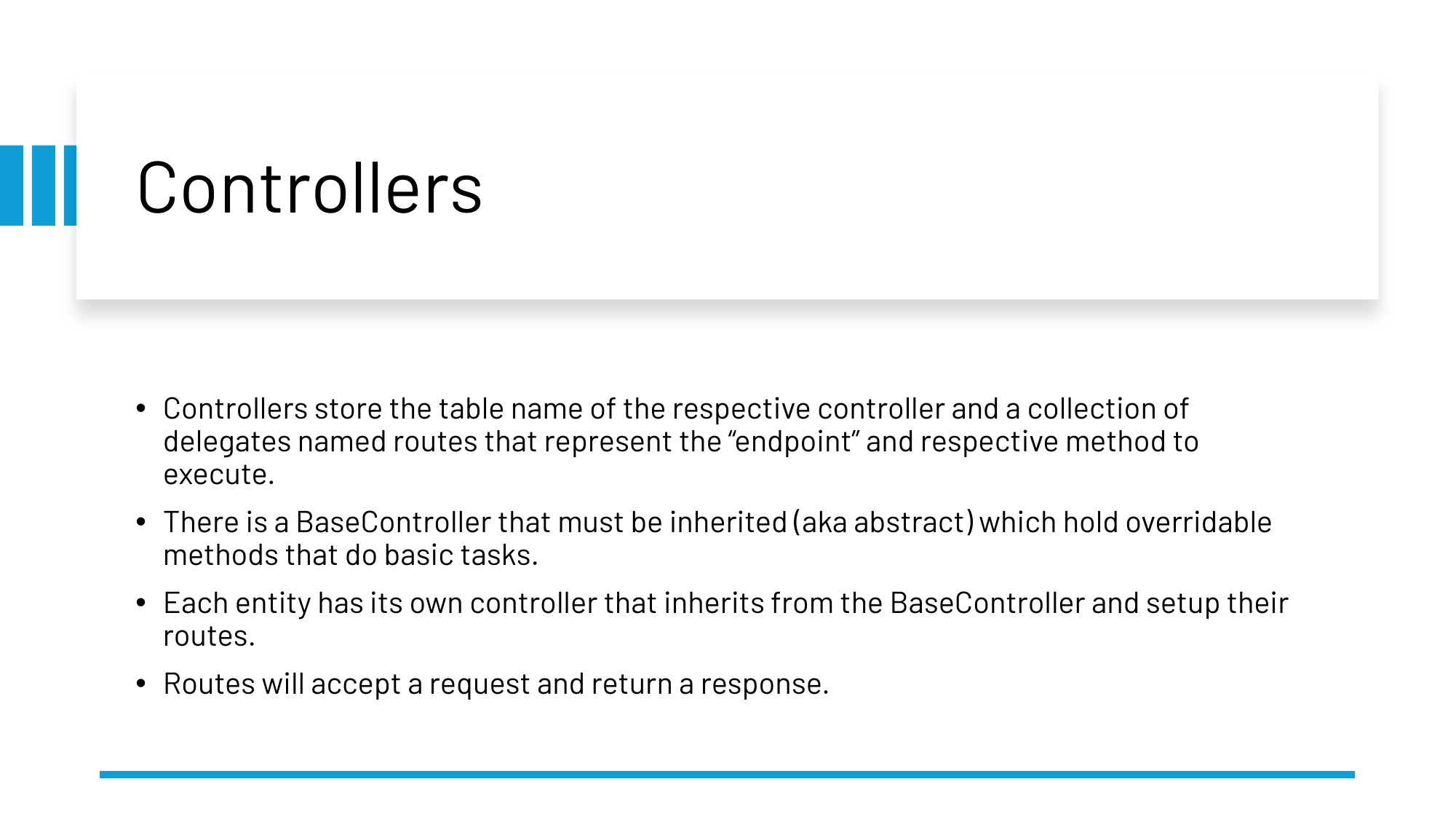

# Controllers

Controllers store the table name of the respective controller and a collection of delegates named routes that represent the “endpoint” and respective method to execute.
There is a BaseController that must be inherited (aka abstract) which hold overridable methods that do basic tasks.
Each entity has its own controller that inherits from the BaseController and setup their routes.
Routes will accept a request and return a response.